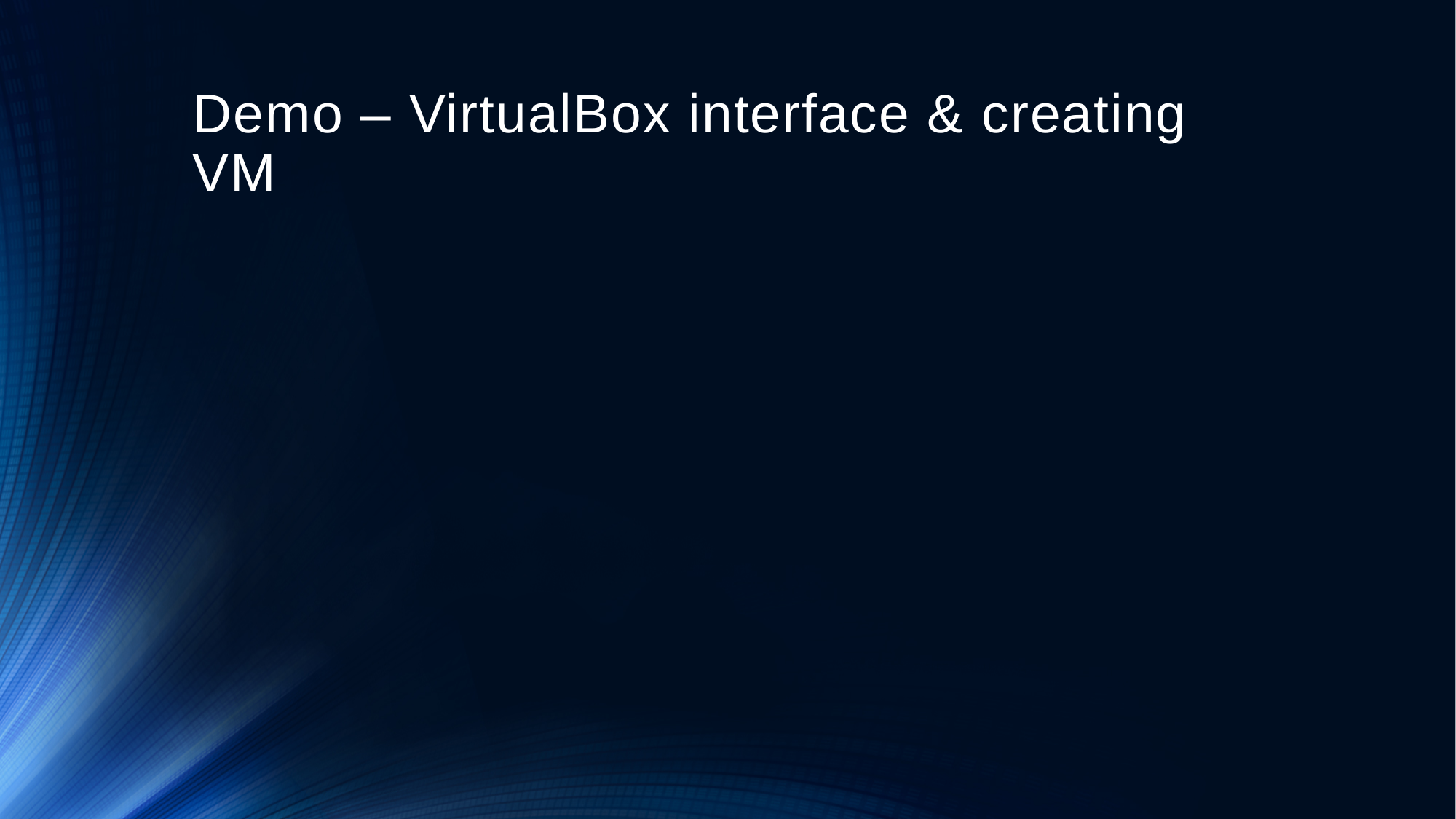

# Demo – VirtualBox interface & creating VM